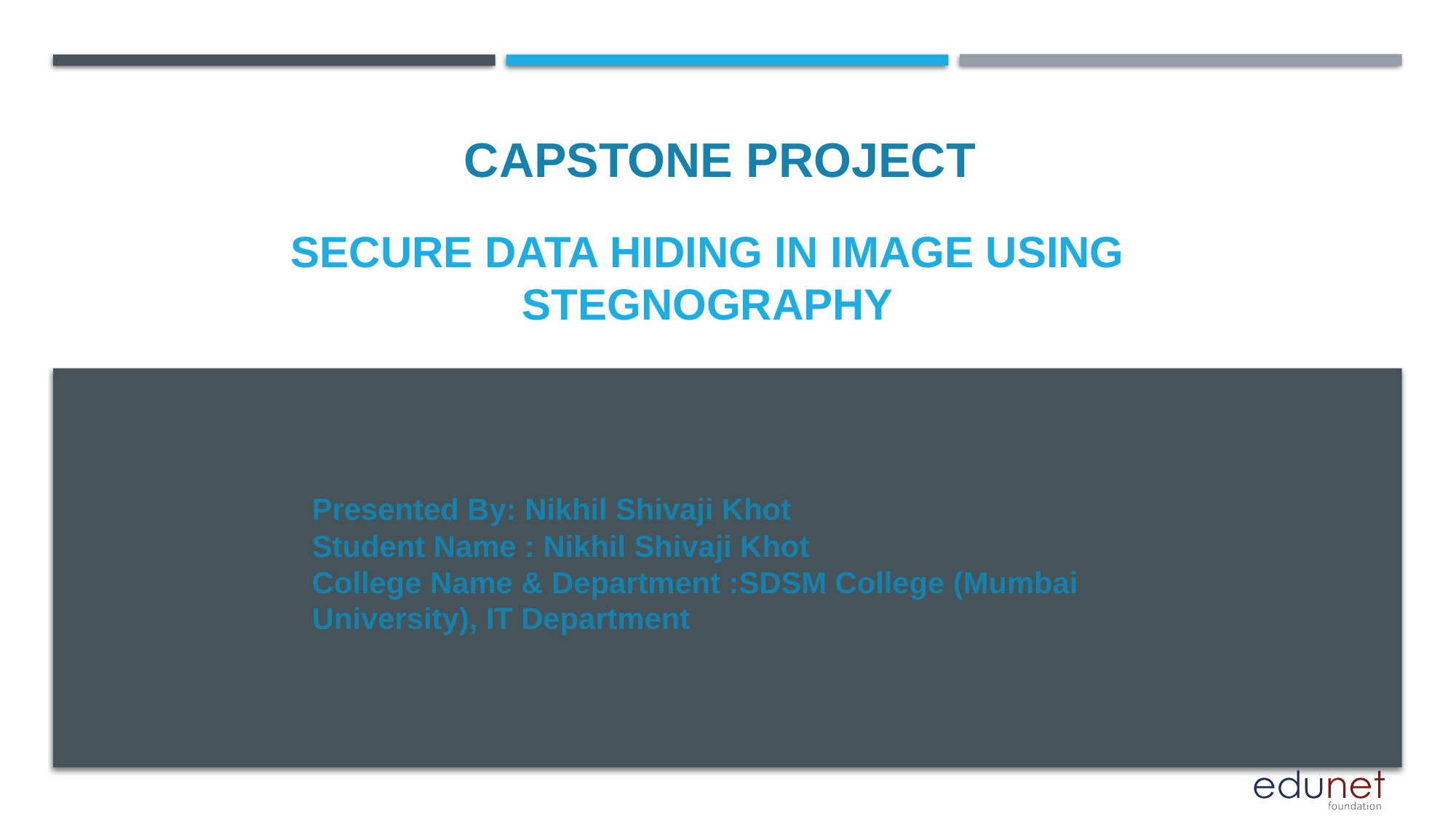

CAPSTONE PROJECT
# Secure data Hiding In Image using Stegnography
Presented By: Nikhil Shivaji Khot
Student Name : Nikhil Shivaji Khot
College Name & Department :SDSM College (Mumbai University), IT Department